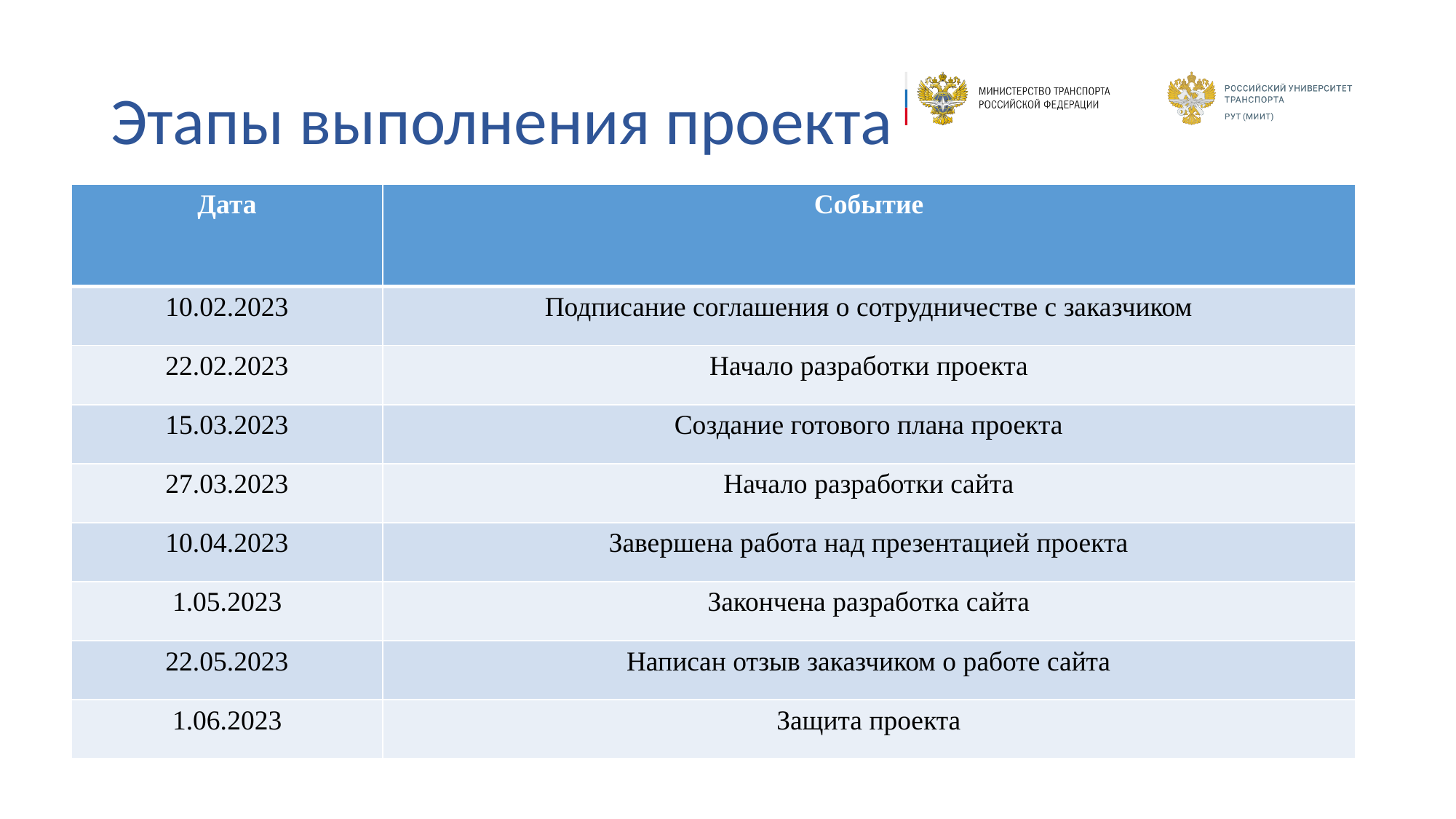

# Этапы выполнения проекта
| Дата | Событие |
| --- | --- |
| 10.02.2023 | Подписание соглашения о сотрудничестве с заказчиком |
| 22.02.2023 | Начало разработки проекта |
| 15.03.2023 | Создание готового плана проекта |
| 27.03.2023 | Начало разработки сайта |
| 10.04.2023 | Завершена работа над презентацией проекта |
| 1.05.2023 | Закончена разработка сайта |
| 22.05.2023 | Написан отзыв заказчиком о работе сайта |
| 1.06.2023 | Защита проекта |